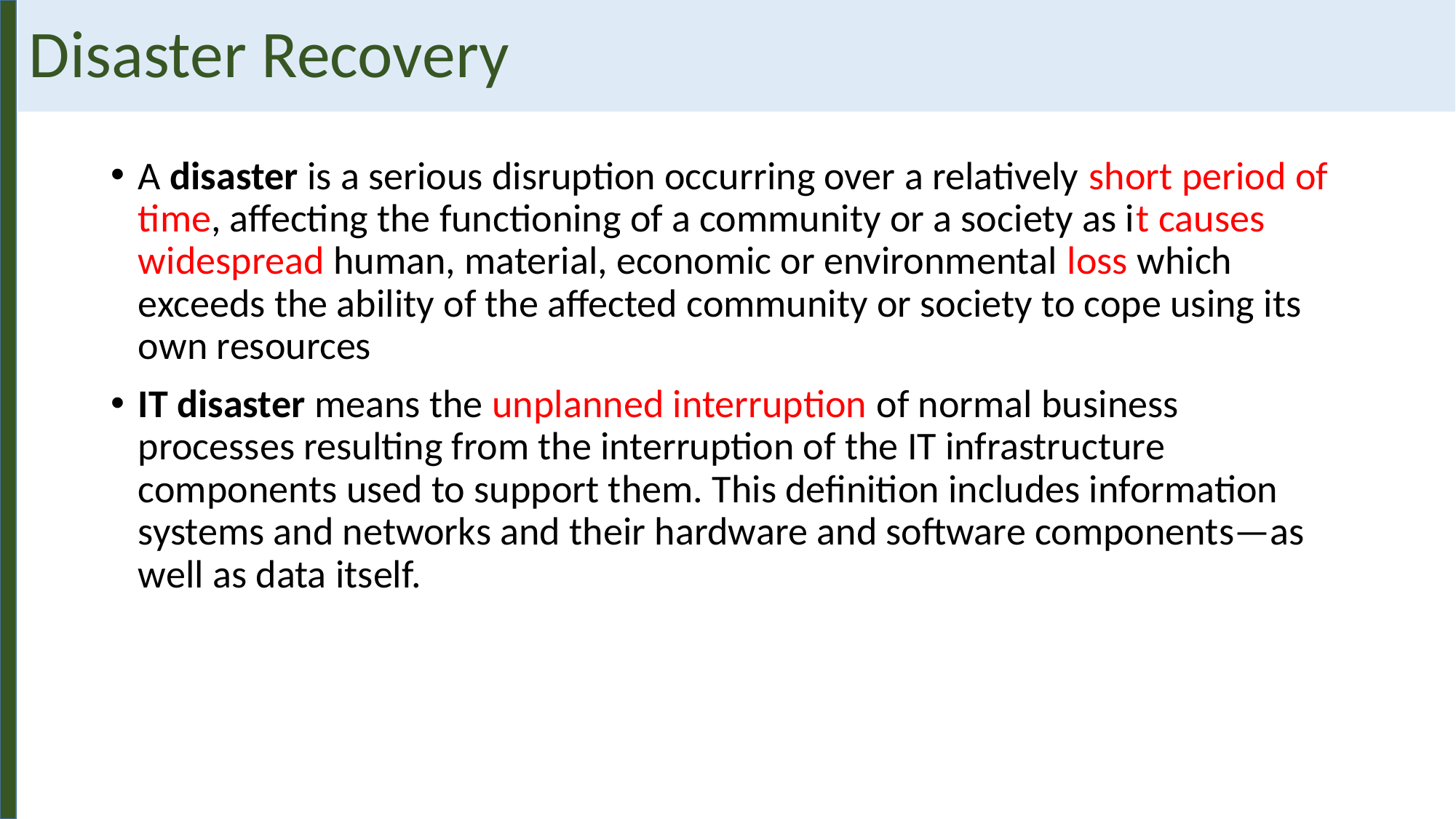

# Disaster Recovery
A disaster is a serious disruption occurring over a relatively short period of time, affecting the functioning of a community or a society as it causes widespread human, material, economic or environmental loss which exceeds the ability of the affected community or society to cope using its own resources
IT disaster means the unplanned interruption of normal business processes resulting from the interruption of the IT infrastructure components used to support them. This definition includes information systems and networks and their hardware and software components—as well as data itself.